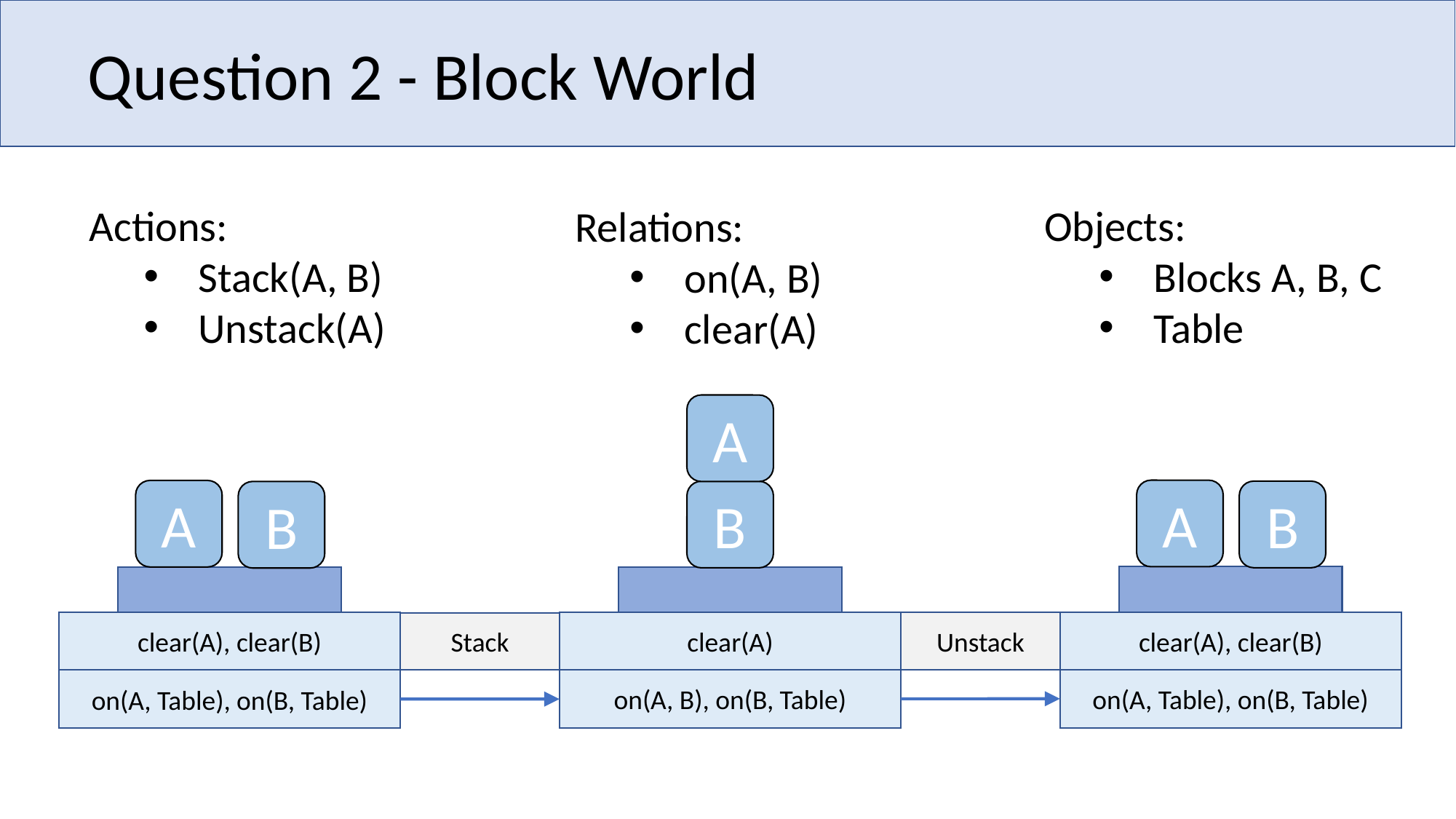

# Question 2 - Block World

Actions:
Stack(A, B)
Unstack(A)

Objects:
Blocks A, B, C
Table
Relations:
on(A, B)
clear(A)
A
B

clear(A)
on(A, B), on(B, Table)
A
B

clear(A), clear(B)
on(A, Table), on(B, Table)
A
B

clear(A), clear(B)
on(A, Table), on(B, Table)
Unstack
Stack